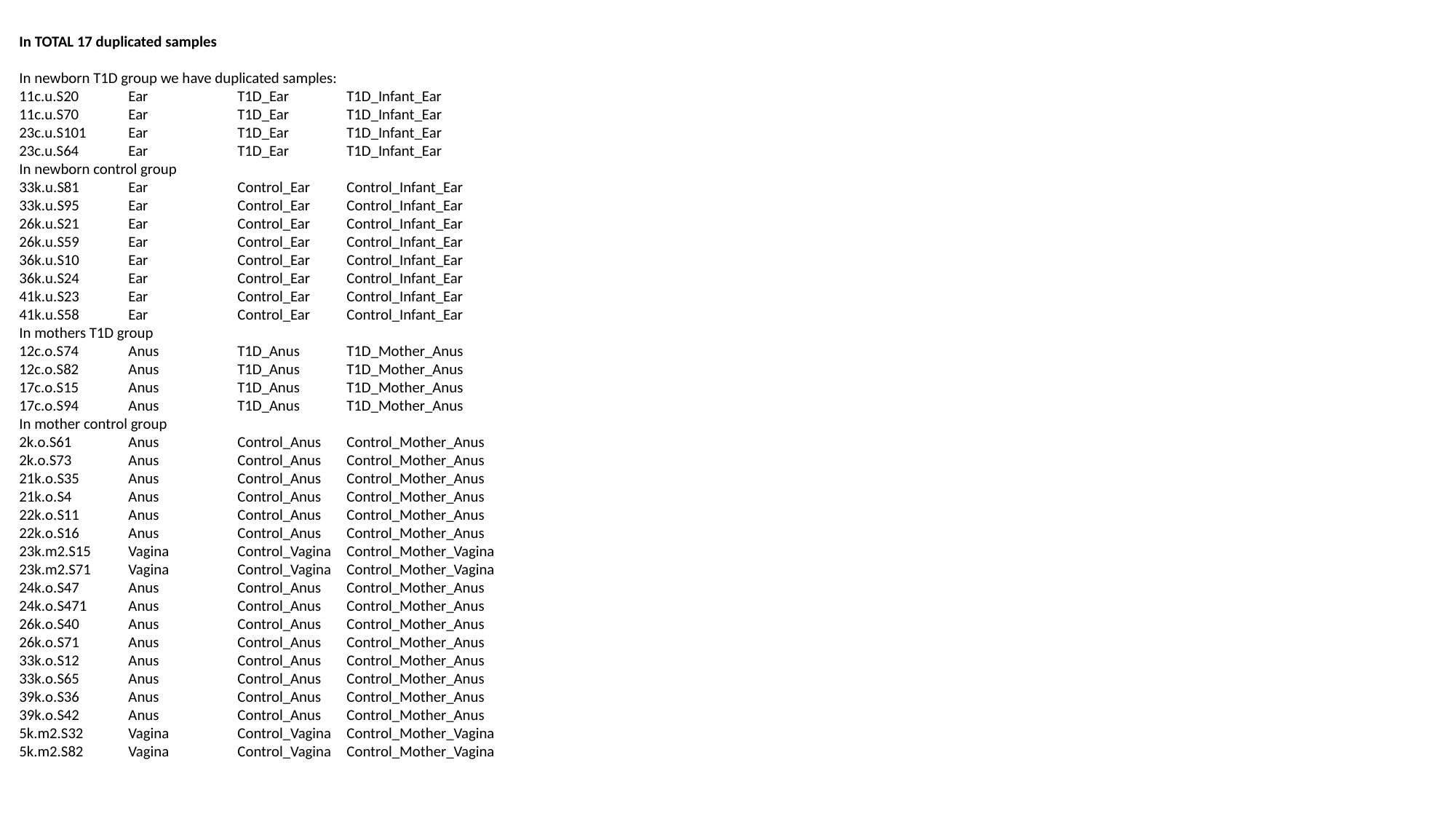

In TOTAL 17 duplicated samples

In newborn T1D group we have duplicated samples:
11c.u.S20	Ear	T1D_Ear	T1D_Infant_Ear
11c.u.S70	Ear	T1D_Ear	T1D_Infant_Ear
23c.u.S101	Ear	T1D_Ear	T1D_Infant_Ear
23c.u.S64	Ear	T1D_Ear	T1D_Infant_Ear
In newborn control group
33k.u.S81	Ear	Control_Ear	Control_Infant_Ear
33k.u.S95	Ear	Control_Ear	Control_Infant_Ear
26k.u.S21	Ear	Control_Ear	Control_Infant_Ear
26k.u.S59	Ear	Control_Ear	Control_Infant_Ear
36k.u.S10	Ear	Control_Ear	Control_Infant_Ear
36k.u.S24	Ear	Control_Ear	Control_Infant_Ear
41k.u.S23	Ear	Control_Ear	Control_Infant_Ear
41k.u.S58	Ear	Control_Ear	Control_Infant_Ear
In mothers T1D group
12c.o.S74	Anus	T1D_Anus	T1D_Mother_Anus
12c.o.S82	Anus	T1D_Anus	T1D_Mother_Anus
17c.o.S15	Anus	T1D_Anus	T1D_Mother_Anus
17c.o.S94	Anus	T1D_Anus	T1D_Mother_Anus
In mother control group
2k.o.S61	Anus	Control_Anus	Control_Mother_Anus
2k.o.S73	Anus	Control_Anus	Control_Mother_Anus
21k.o.S35	Anus	Control_Anus	Control_Mother_Anus
21k.o.S4	Anus	Control_Anus	Control_Mother_Anus
22k.o.S11	Anus	Control_Anus	Control_Mother_Anus
22k.o.S16	Anus	Control_Anus	Control_Mother_Anus
23k.m2.S15	Vagina	Control_Vagina	Control_Mother_Vagina
23k.m2.S71	Vagina	Control_Vagina	Control_Mother_Vagina
24k.o.S47	Anus	Control_Anus	Control_Mother_Anus
24k.o.S471	Anus	Control_Anus	Control_Mother_Anus
26k.o.S40	Anus	Control_Anus	Control_Mother_Anus
26k.o.S71	Anus	Control_Anus	Control_Mother_Anus
33k.o.S12	Anus	Control_Anus	Control_Mother_Anus
33k.o.S65	Anus	Control_Anus	Control_Mother_Anus
39k.o.S36	Anus	Control_Anus	Control_Mother_Anus
39k.o.S42	Anus	Control_Anus	Control_Mother_Anus
5k.m2.S32	Vagina	Control_Vagina	Control_Mother_Vagina
5k.m2.S82	Vagina	Control_Vagina	Control_Mother_Vagina